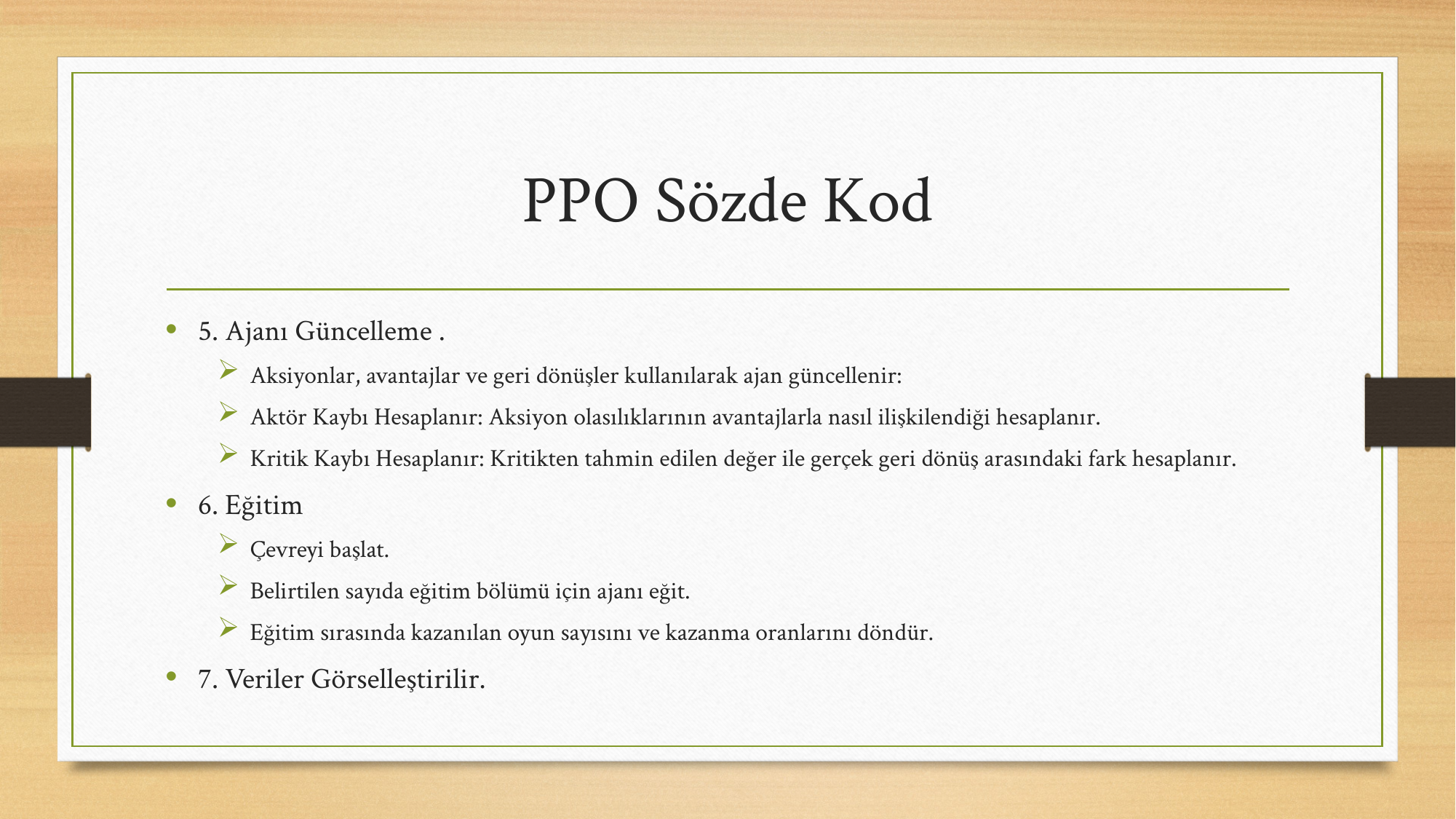

# PPO Sözde Kod
5. Ajanı Güncelleme .
Aksiyonlar, avantajlar ve geri dönüşler kullanılarak ajan güncellenir:
Aktör Kaybı Hesaplanır: Aksiyon olasılıklarının avantajlarla nasıl ilişkilendiği hesaplanır.
Kritik Kaybı Hesaplanır: Kritikten tahmin edilen değer ile gerçek geri dönüş arasındaki fark hesaplanır.
6. Eğitim
Çevreyi başlat.
Belirtilen sayıda eğitim bölümü için ajanı eğit.
Eğitim sırasında kazanılan oyun sayısını ve kazanma oranlarını döndür.
7. Veriler Görselleştirilir.